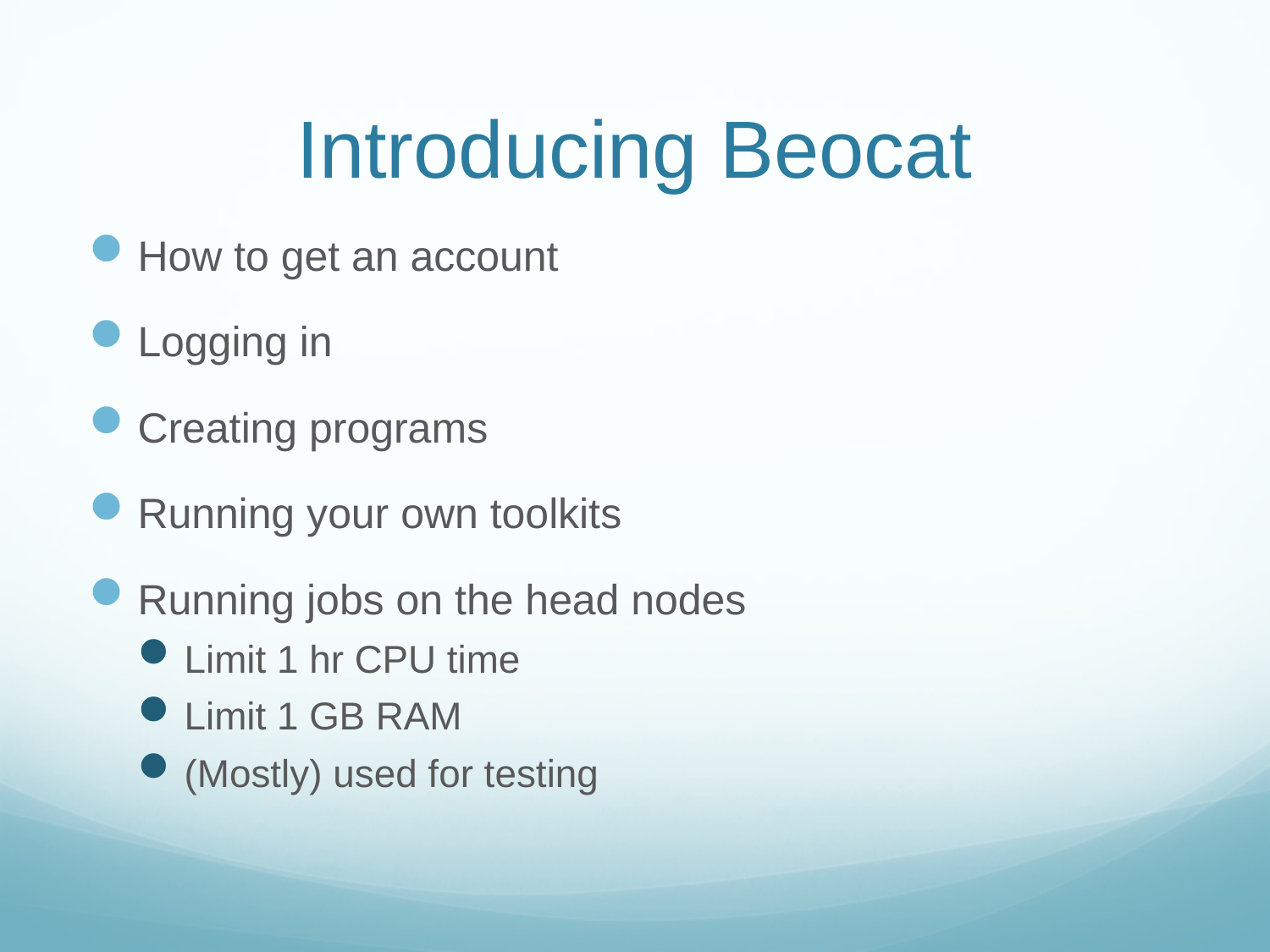

# Introducing Beocat
How to get an account
Logging in
Creating programs
Running your own toolkits
Running jobs on the head nodes
Limit 1 hr CPU time
Limit 1 GB RAM
(Mostly) used for testing